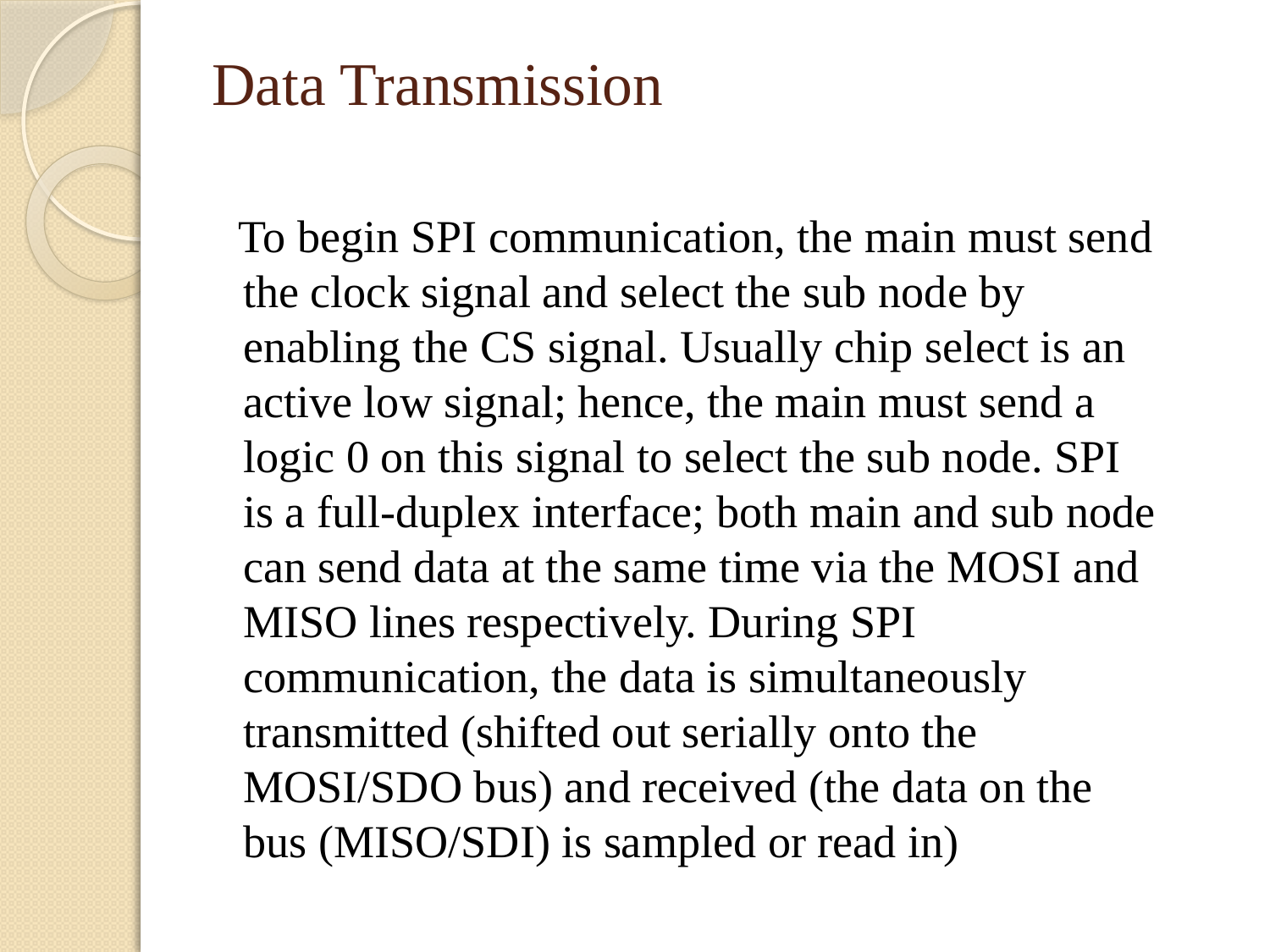

# Data Transmission
   To begin SPI communication, the main must send the clock signal and select the sub node by enabling the CS signal. Usually chip select is an active low signal; hence, the main must send a logic 0 on this signal to select the sub node. SPI is a full-duplex interface; both main and sub node can send data at the same time via the MOSI and MISO lines respectively. During SPI communication, the data is simultaneously transmitted (shifted out serially onto the MOSI/SDO bus) and received (the data on the bus (MISO/SDI) is sampled or read in)